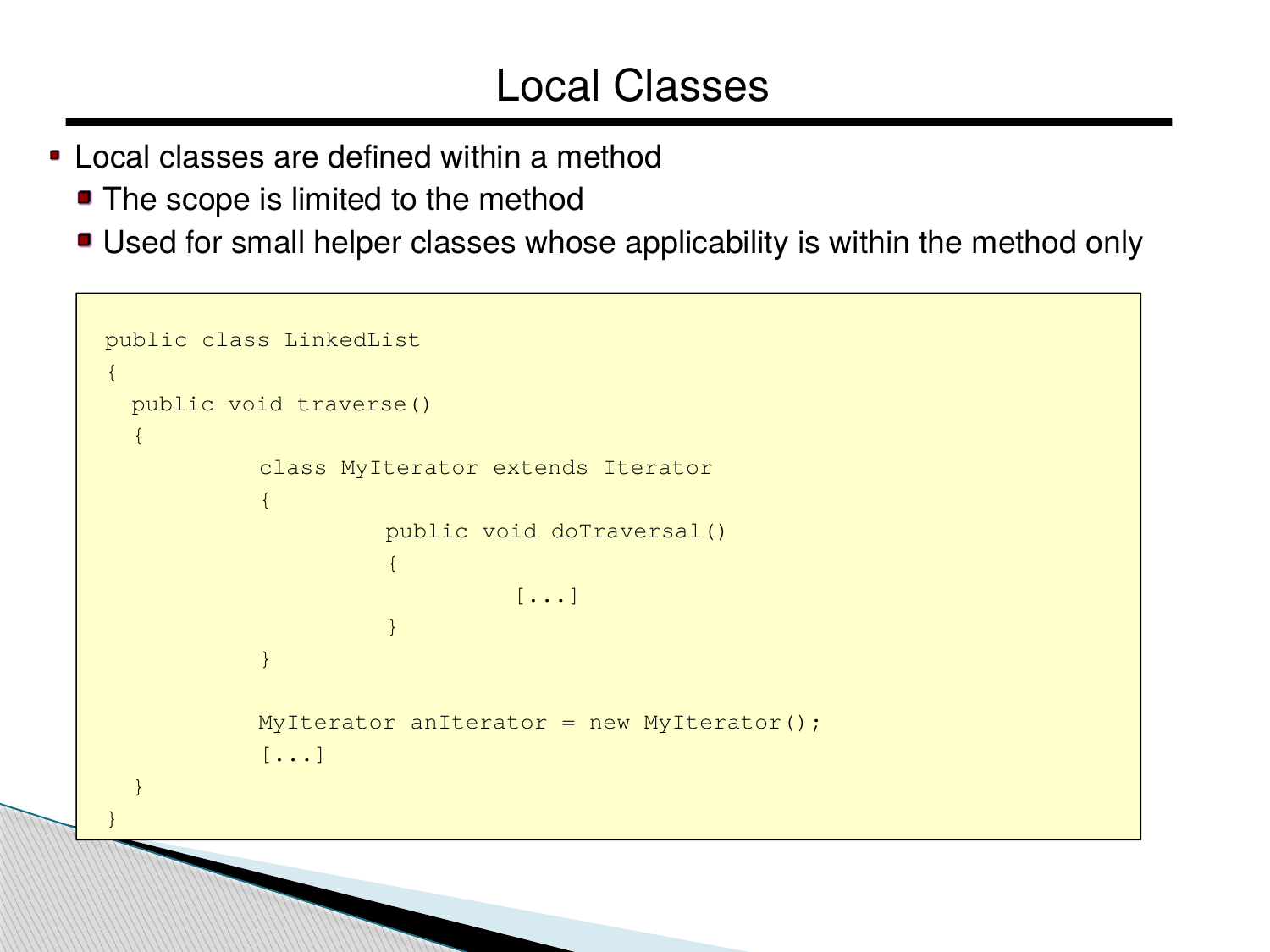

Local Classes

Local classes are defined within a method
The scope is limited to the method
Used for small helper classes whose applicability is within the method only

public class LinkedList
{
	public void traverse()
	{
		class MyIterator extends Iterator
		{
			public void doTraversal()
			{
				[...]
			}
		}

		MyIterator anIterator = new MyIterator();
		[...]
	}
}